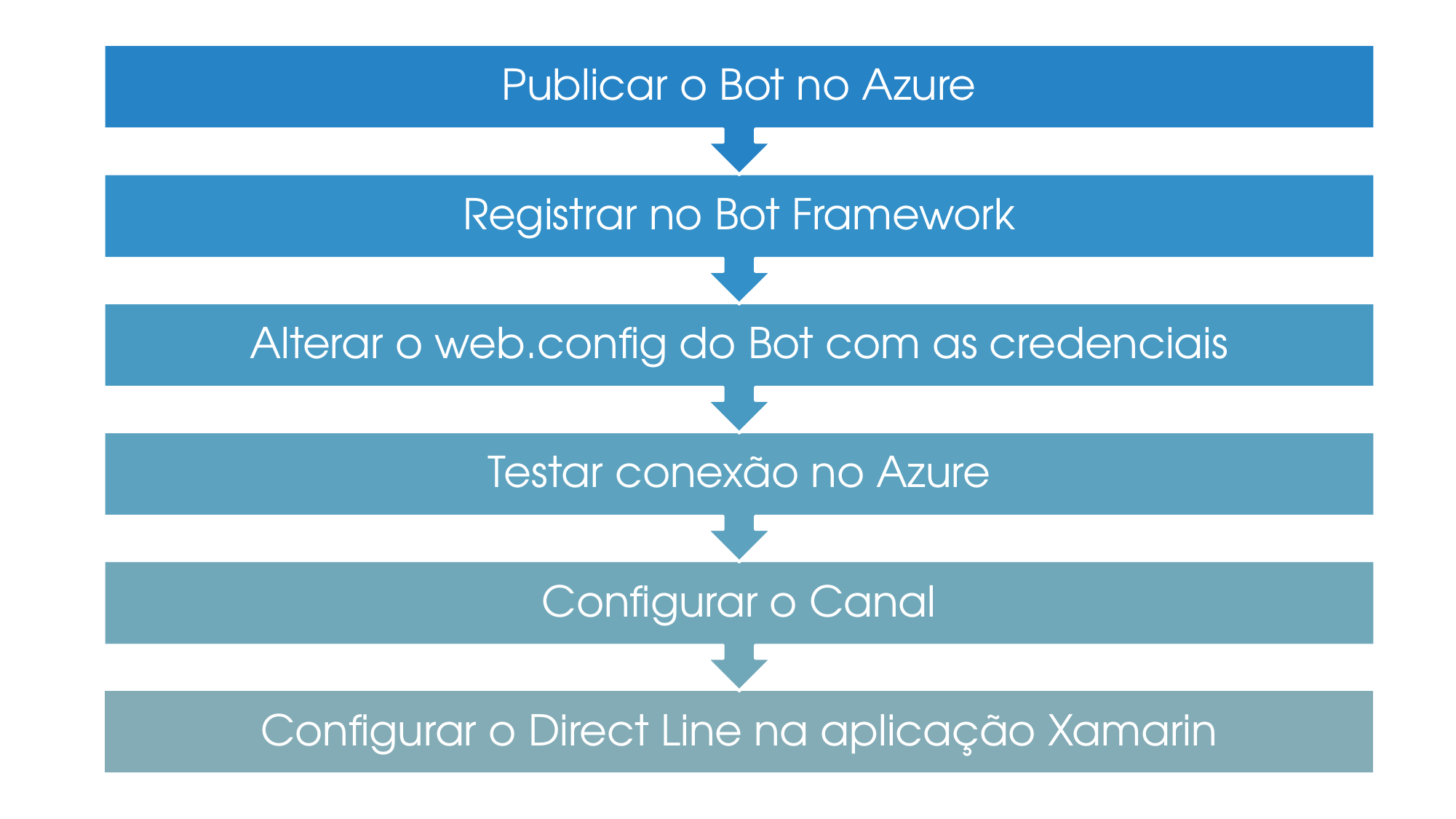

Configurar o Direct Line na aplicação Xamarin
Configurar o Canal
Testar conexão no Azure
Alterar o web.config do Bot com as credenciais
Registrar no Bot Framework
Publicar o Bot no Azure